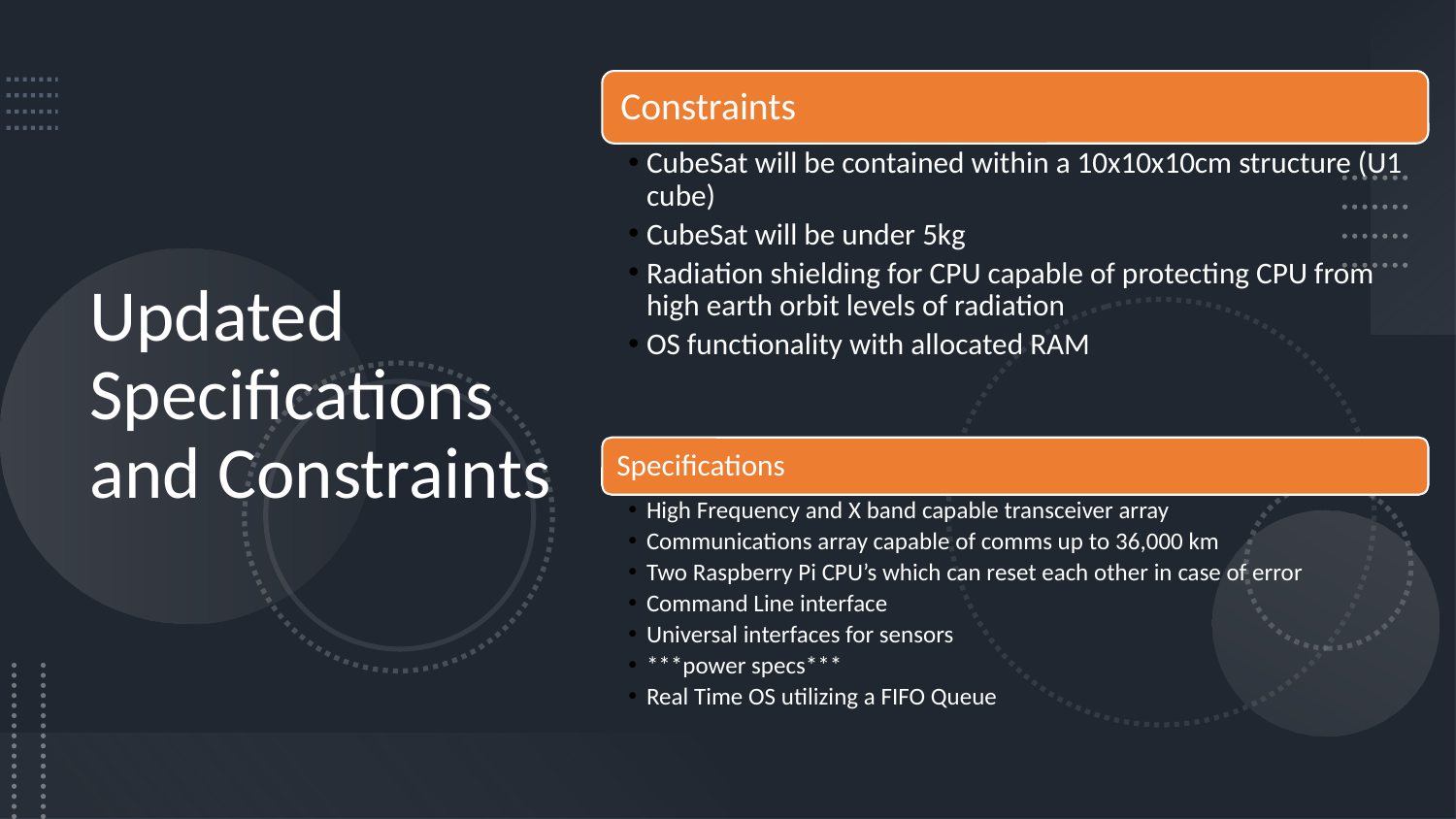

# Updated Specifications and Constraints
Constraints
CubeSat will be contained within a 10x10x10cm structure (U1 cube)
CubeSat will be under 5kg
Radiation shielding for CPU capable of protecting CPU from high earth orbit levels of radiation
OS functionality with allocated RAM

Specifications
High Frequency and X band capable transceiver array
Communications array capable of comms up to 36,000 km
Two Raspberry Pi CPU’s which can reset each other in case of error
Command Line interface
Universal interfaces for sensors
***power specs***
Real Time OS utilizing a FIFO Queue